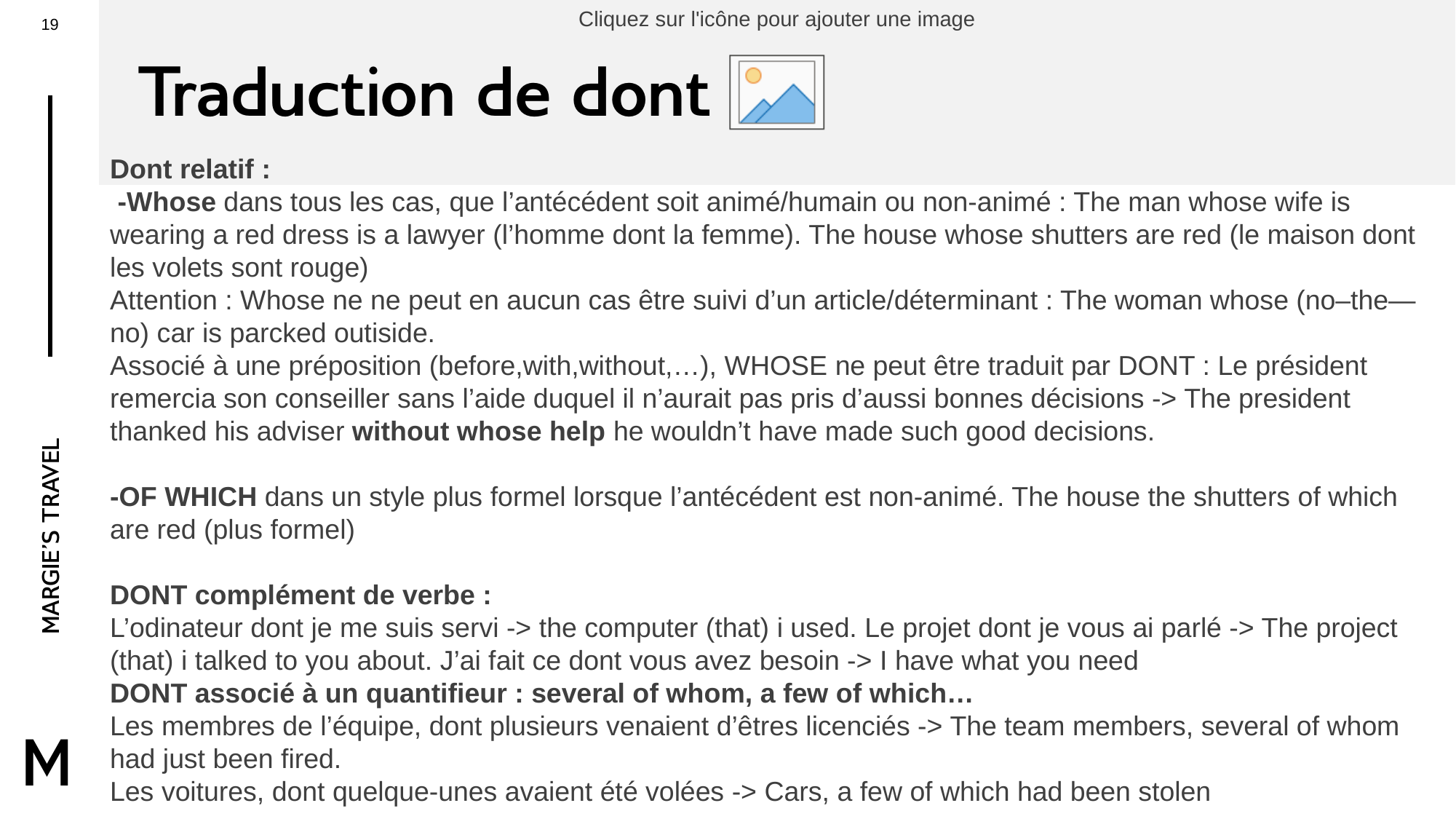

# Traduction de dont
Dont relatif :
 -Whose dans tous les cas, que l’antécédent soit animé/humain ou non-animé : The man whose wife is wearing a red dress is a lawyer (l’homme dont la femme). The house whose shutters are red (le maison dont les volets sont rouge)
Attention : Whose ne ne peut en aucun cas être suivi d’un article/déterminant : The woman whose (no–the—no) car is parcked outiside.
Associé à une préposition (before,with,without,…), WHOSE ne peut être traduit par DONT : Le président remercia son conseiller sans l’aide duquel il n’aurait pas pris d’aussi bonnes décisions -> The president thanked his adviser without whose help he wouldn’t have made such good decisions.

-OF WHICH dans un style plus formel lorsque l’antécédent est non-animé. The house the shutters of which are red (plus formel)

DONT complément de verbe :
L’odinateur dont je me suis servi -> the computer (that) i used. Le projet dont je vous ai parlé -> The project (that) i talked to you about. J’ai fait ce dont vous avez besoin -> I have what you need
DONT associé à un quantifieur : several of whom, a few of which…
Les membres de l’équipe, dont plusieurs venaient d’êtres licenciés -> The team members, several of whom had just been fired.
Les voitures, dont quelque-unes avaient été volées -> Cars, a few of which had been stolen